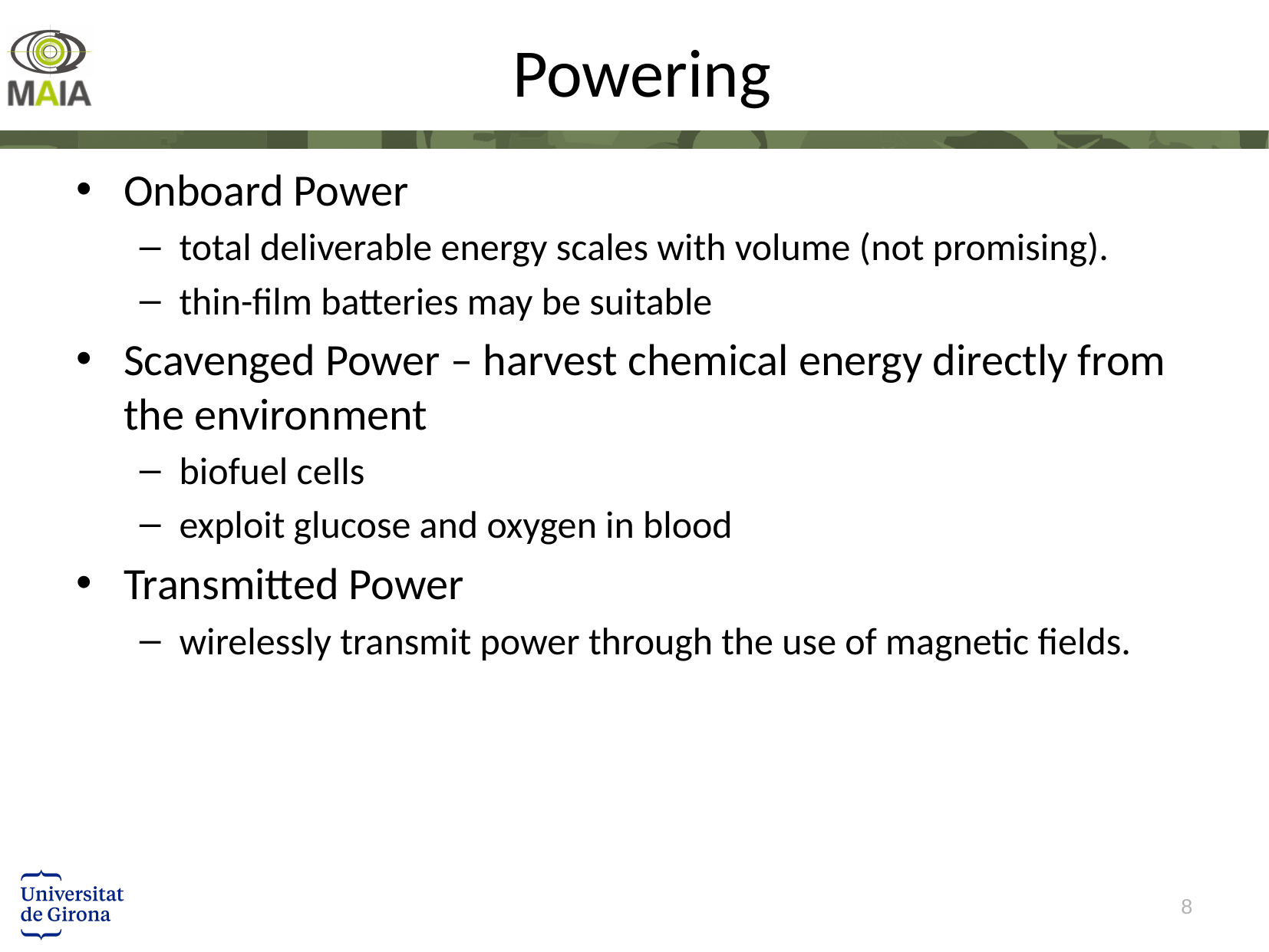

# Powering
Onboard Power
total deliverable energy scales with volume (not promising).
thin-film batteries may be suitable
Scavenged Power – harvest chemical energy directly from the environment
biofuel cells
exploit glucose and oxygen in blood
Transmitted Power
wirelessly transmit power through the use of magnetic fields.
8